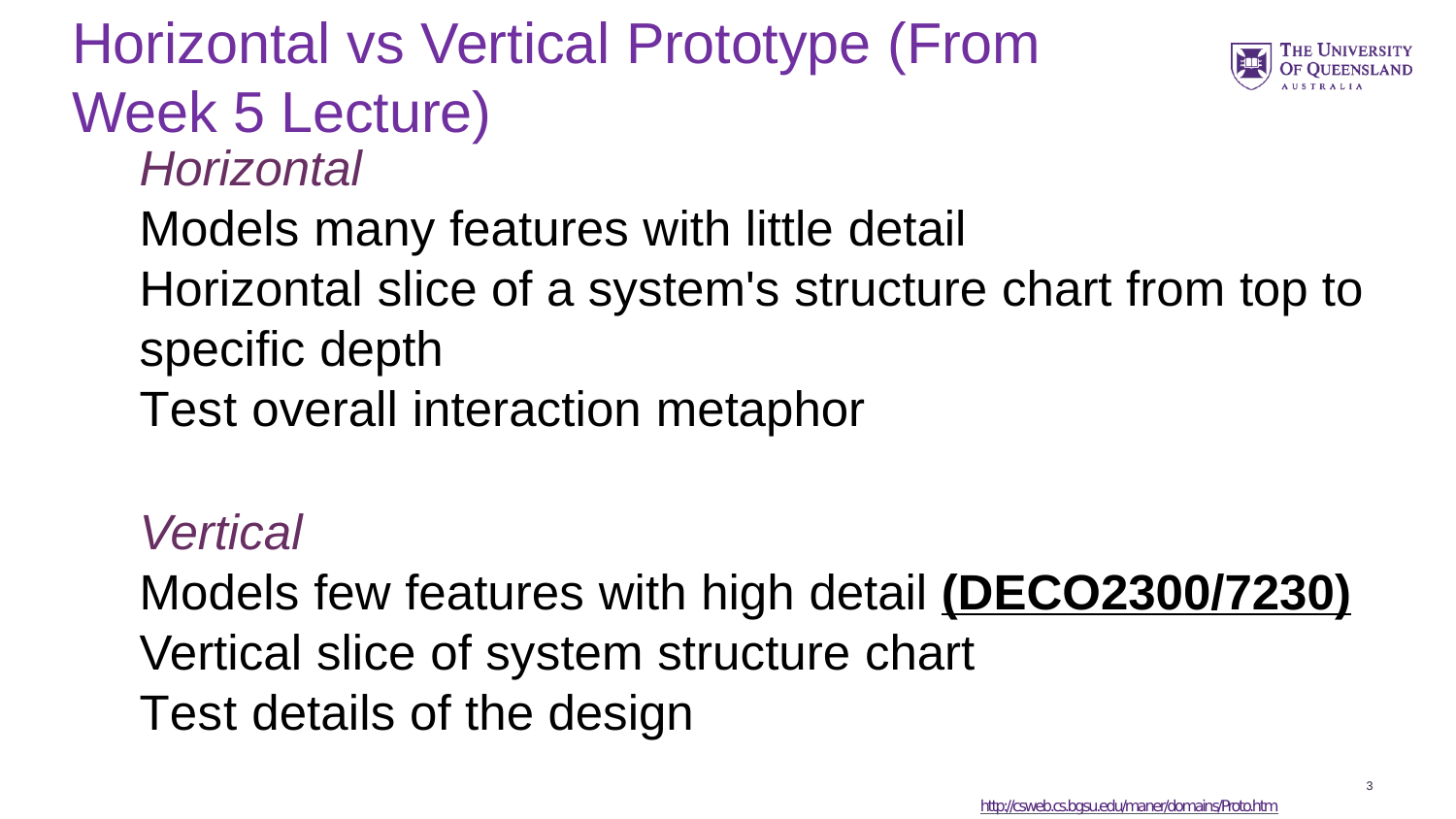

# Horizontal vs Vertical Prototype (From Week 5 Lecture)
Horizontal
Models many features with little detail
Horizontal slice of a system's structure chart from top to specific depth
Test overall interaction metaphor

Vertical
Models few features with high detail (DECO2300/7230)
Vertical slice of system structure chart Test details of the design
3
http://csweb.cs.bgsu.edu/maner/domains/Proto.htm